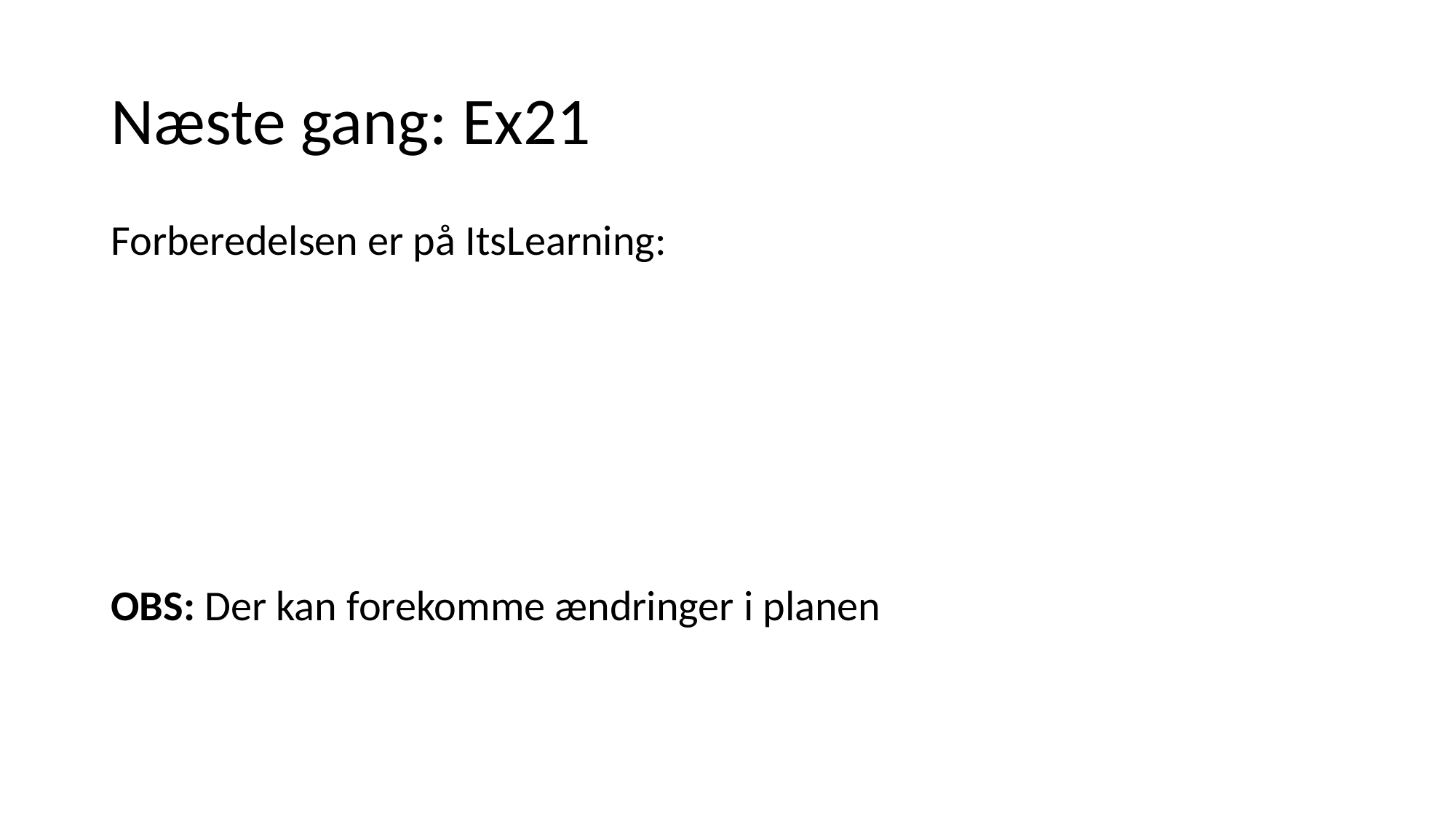

# Næste gang: Ex21
Forberedelsen er på ItsLearning:

OBS: Der kan forekomme ændringer i planen